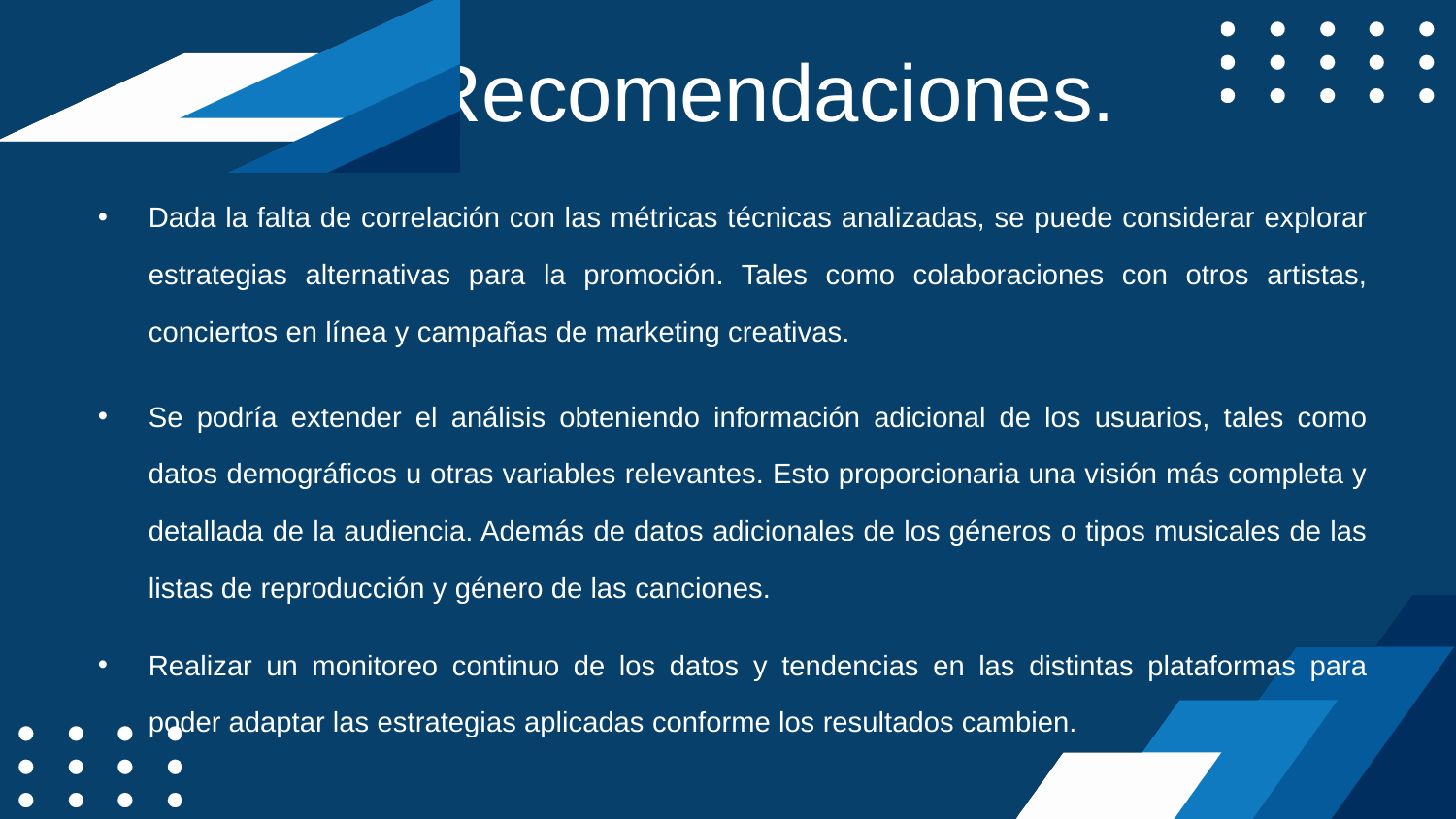

Recomendaciones.
Dada la falta de correlación con las métricas técnicas analizadas, se puede considerar explorar estrategias alternativas para la promoción. Tales como colaboraciones con otros artistas, conciertos en línea y campañas de marketing creativas.

Se podría extender el análisis obteniendo información adicional de los usuarios, tales como datos demográficos u otras variables relevantes. Esto proporcionaria una visión más completa y detallada de la audiencia. Además de datos adicionales de los géneros o tipos musicales de las listas de reproducción y género de las canciones.

Realizar un monitoreo continuo de los datos y tendencias en las distintas plataformas para poder adaptar las estrategias aplicadas conforme los resultados cambien.